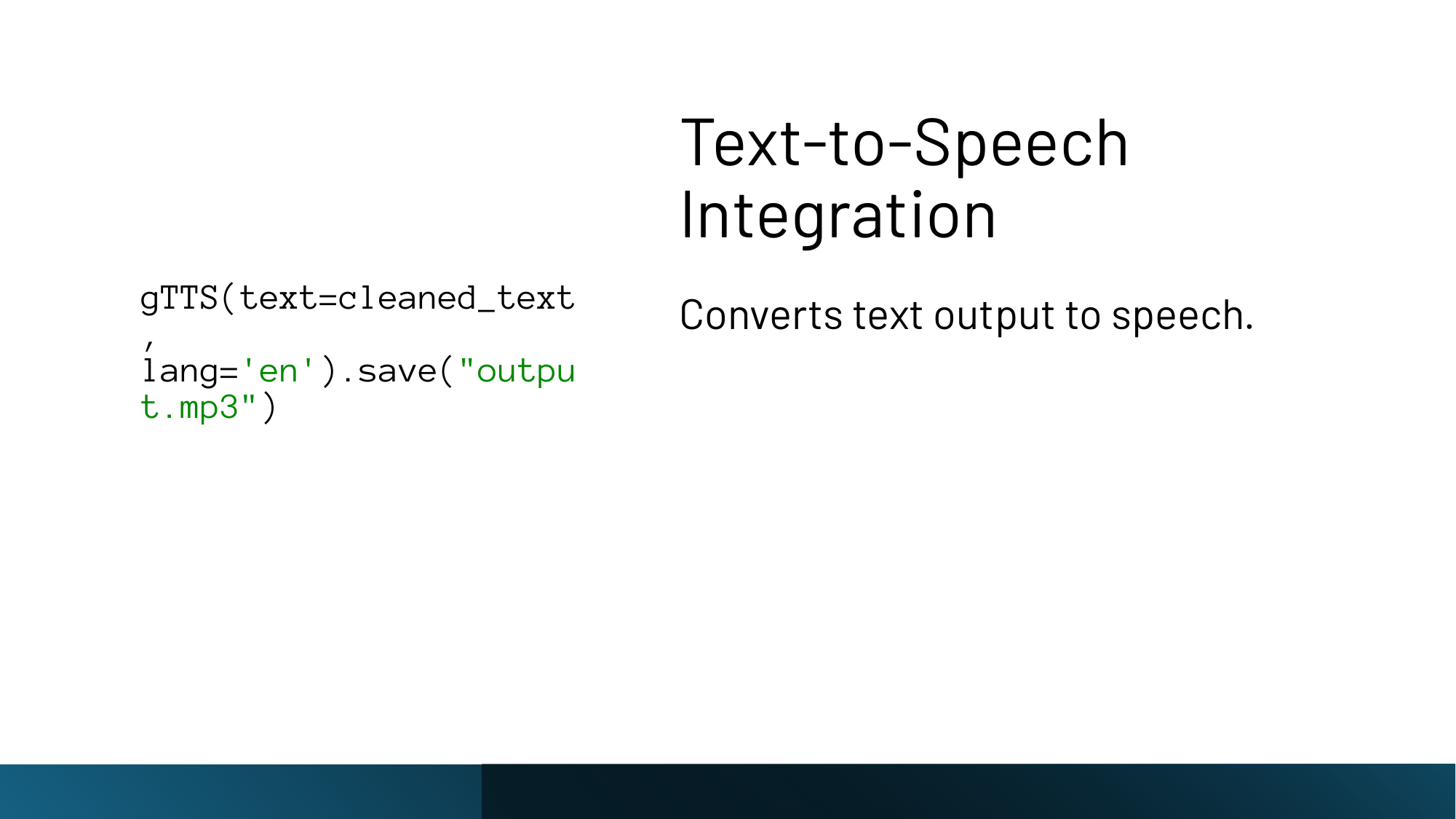

# Text-to-Speech Integration
| gTTS(text=cleaned\_text, lang='en').save("output.mp3") |
| --- |
Converts text output to speech.